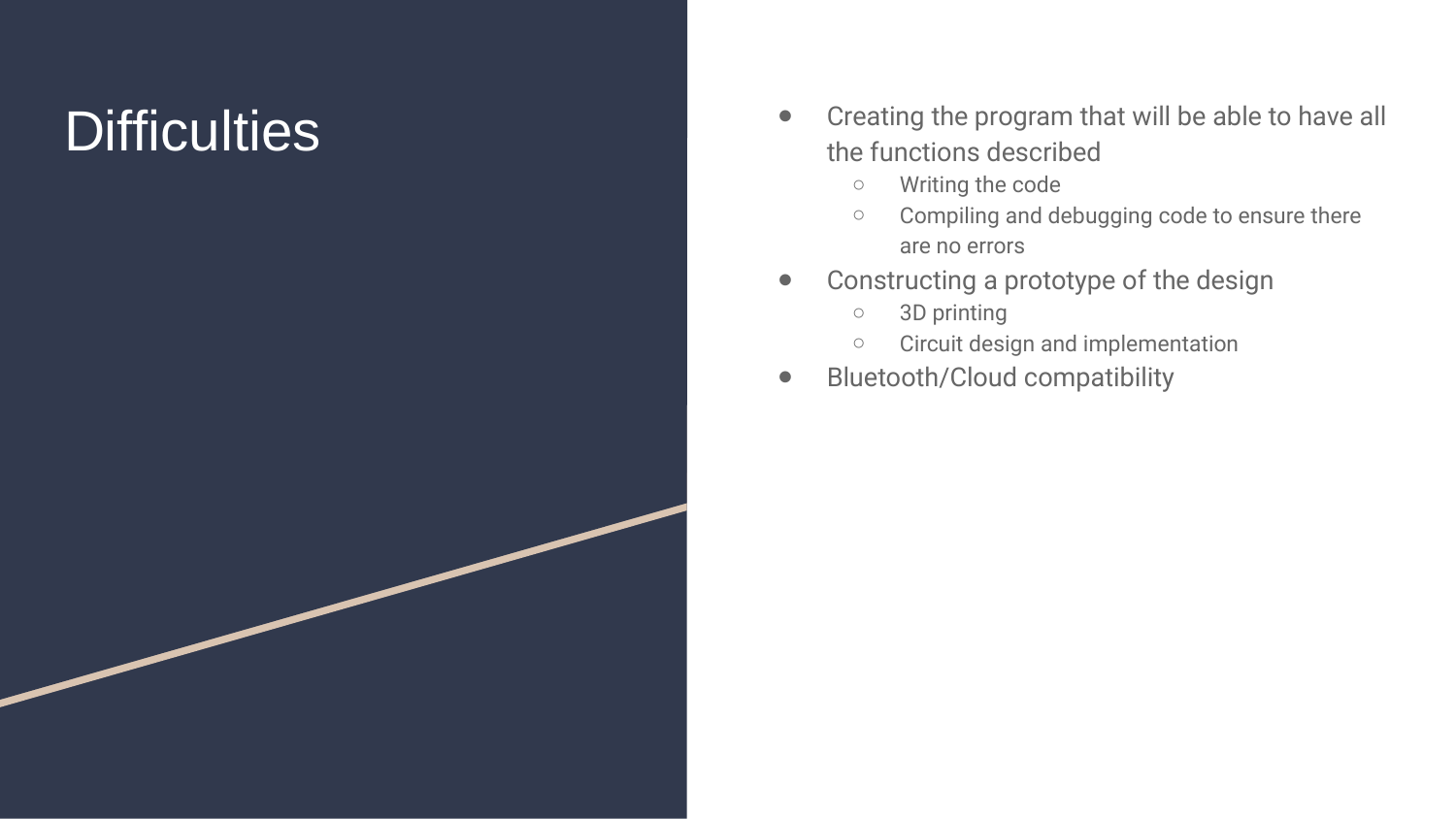

# Difficulties
Creating the program that will be able to have all the functions described
Writing the code
Compiling and debugging code to ensure there are no errors
Constructing a prototype of the design
3D printing
Circuit design and implementation
Bluetooth/Cloud compatibility